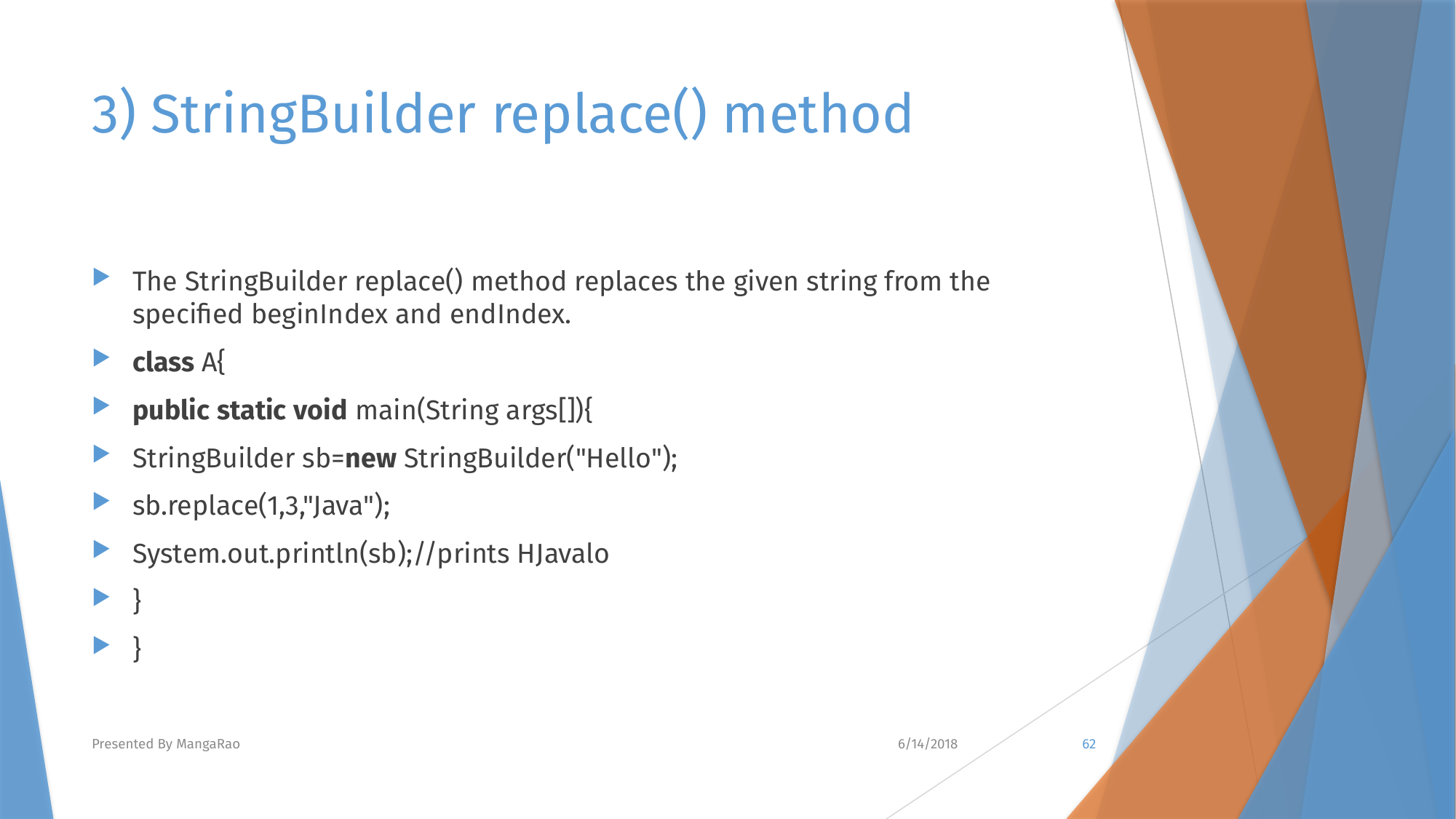

# 3) StringBuilder replace() method
The StringBuilder replace() method replaces the given string from the specified beginIndex and endIndex.
class A{
public static void main(String args[]){
StringBuilder sb=new StringBuilder("Hello");
sb.replace(1,3,"Java");
System.out.println(sb);//prints HJavalo
}
}

Presented By MangaRao
6/14/2018
62